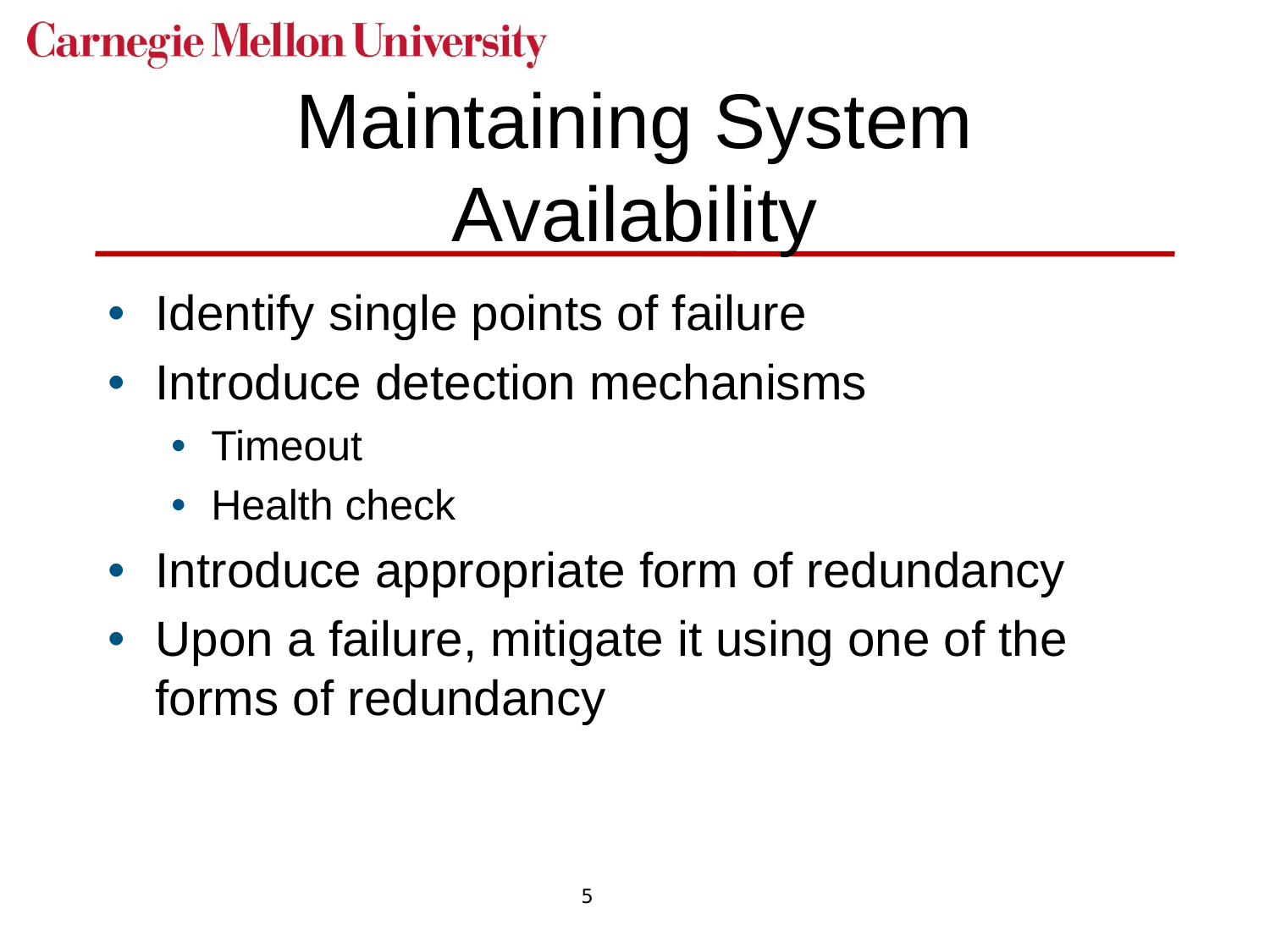

# Maintaining System Availability
Identify single points of failure
Introduce detection mechanisms
Timeout
Health check
Introduce appropriate form of redundancy
Upon a failure, mitigate it using one of the forms of redundancy